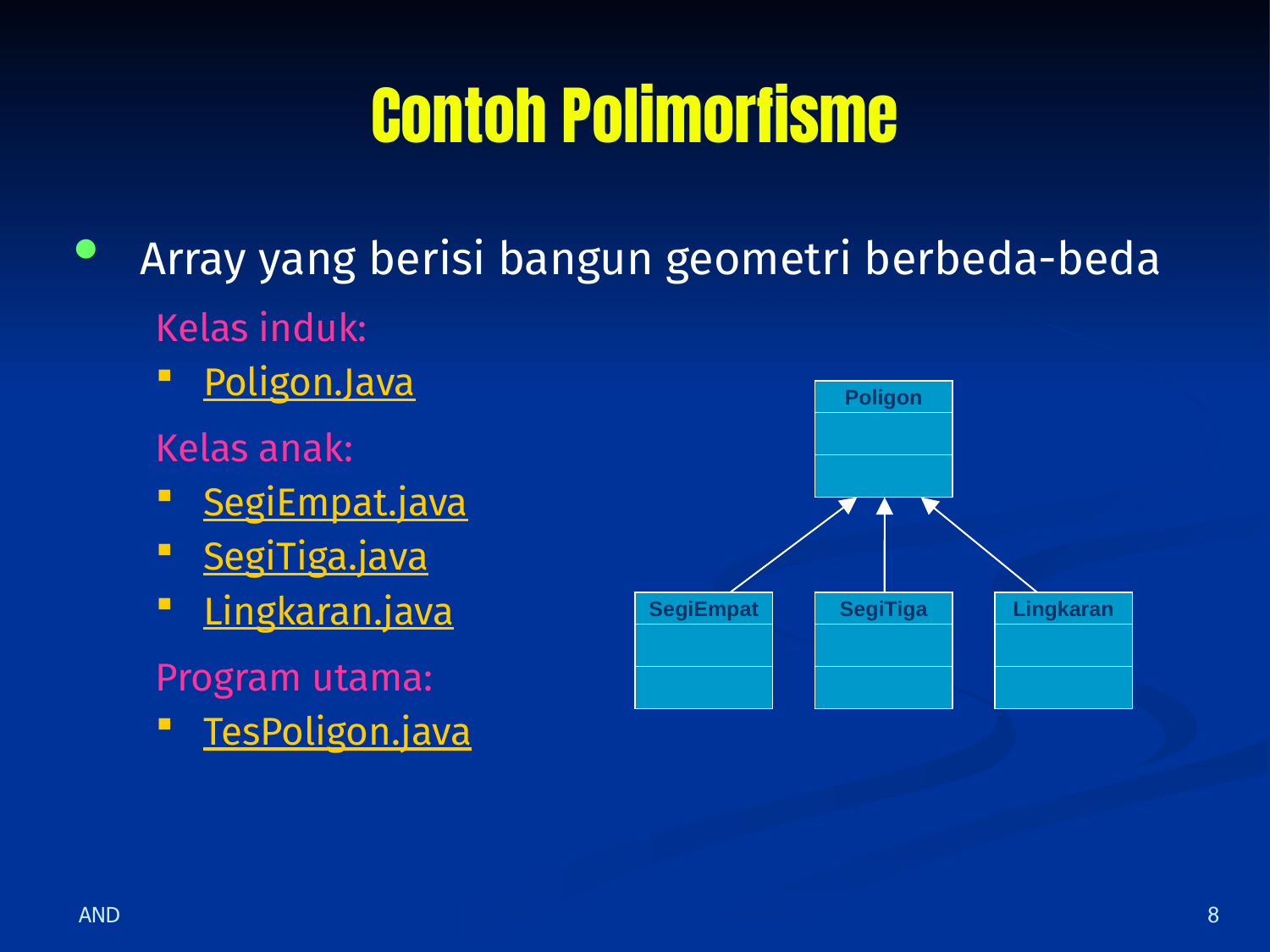

# Contoh Polimorfisme
Array yang berisi bangun geometri berbeda-beda
Kelas induk:
Poligon.Java
Kelas anak:
SegiEmpat.java
SegiTiga.java
Lingkaran.java
Program utama:
TesPoligon.java
Poligon

SegiEmpat
SegiTiga
Lingkaran

AND
8